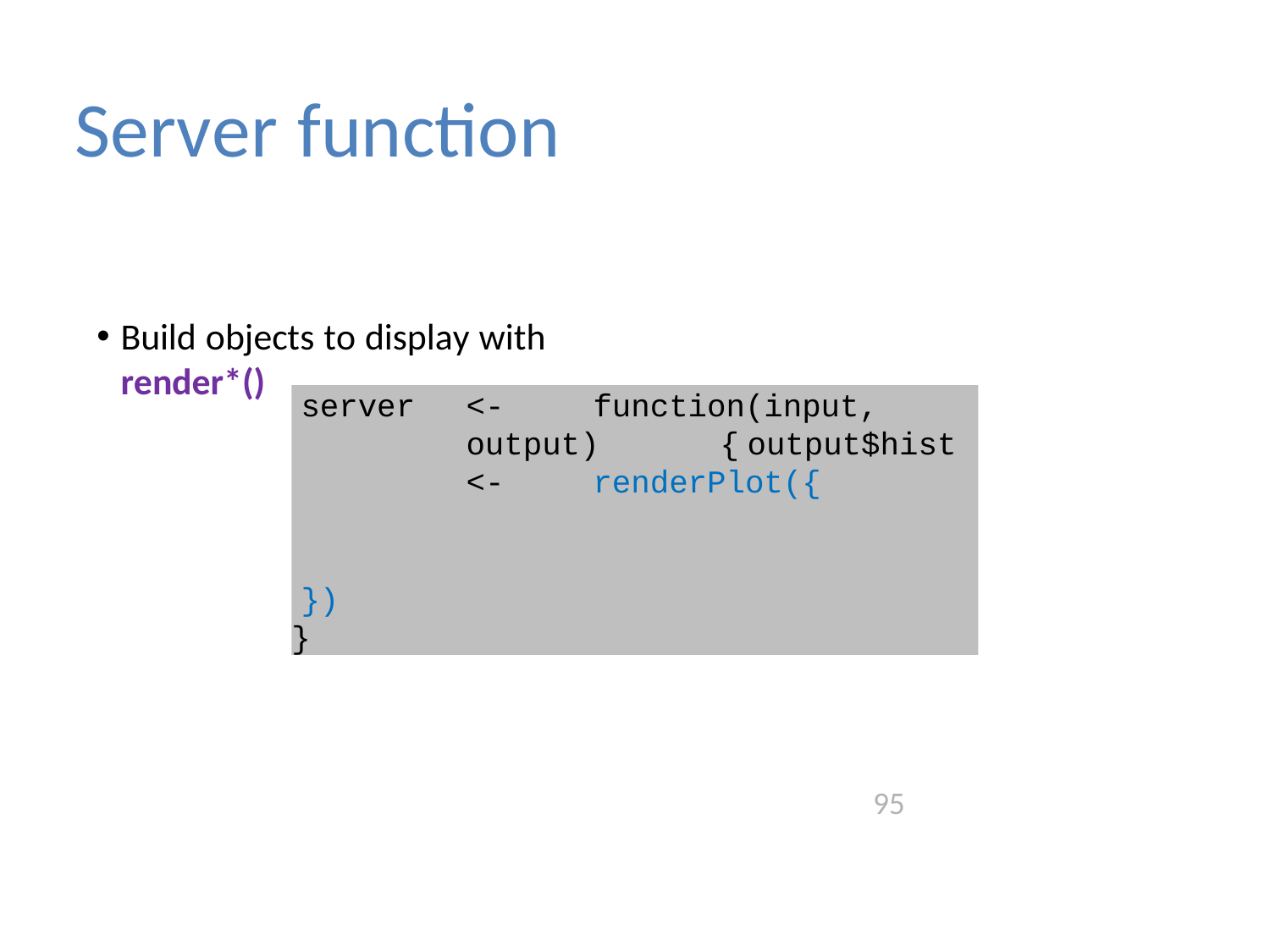

# Server function
Build objects to display with render*()
server	<-	function(input,	output)	{ output$hist	<-	renderPlot({

})
}
95